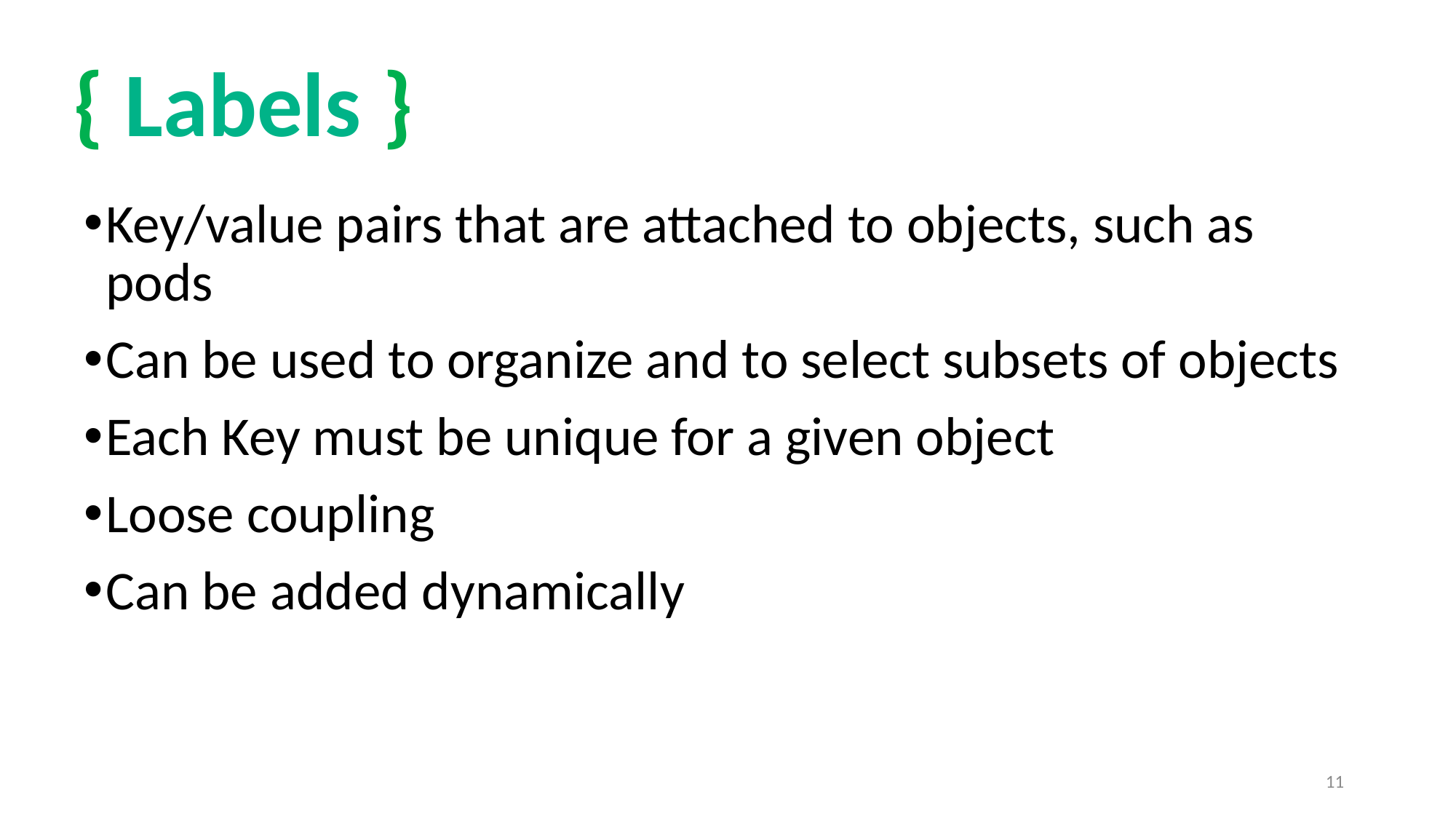

{ Labels }
Key/value pairs that are attached to objects, such as pods
Can be used to organize and to select subsets of objects
Each Key must be unique for a given object
Loose coupling
Can be added dynamically
11